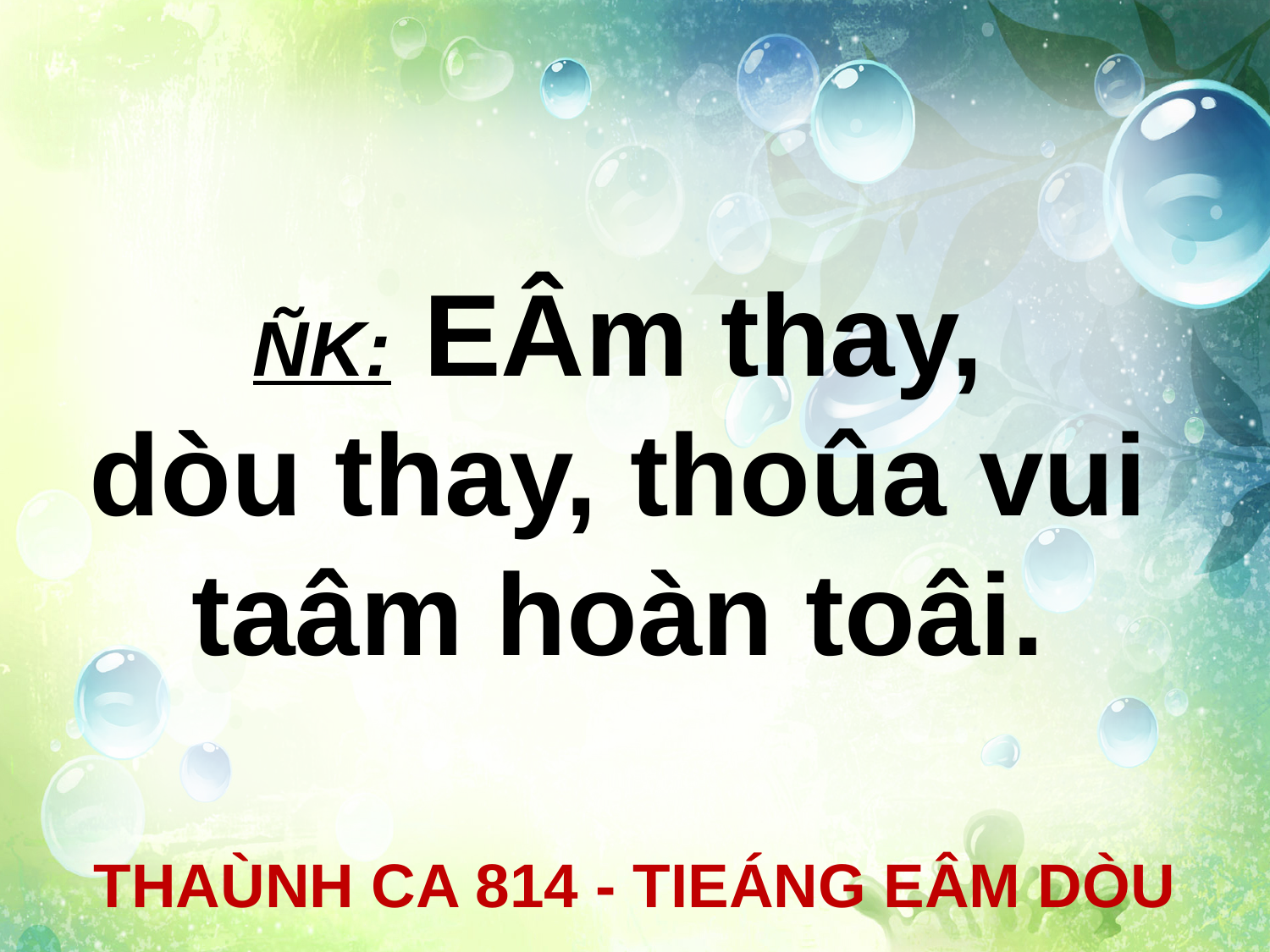

ÑK: EÂm thay,
dòu thay, thoûa vui
taâm hoàn toâi.
THAÙNH CA 814 - TIEÁNG EÂM DÒU